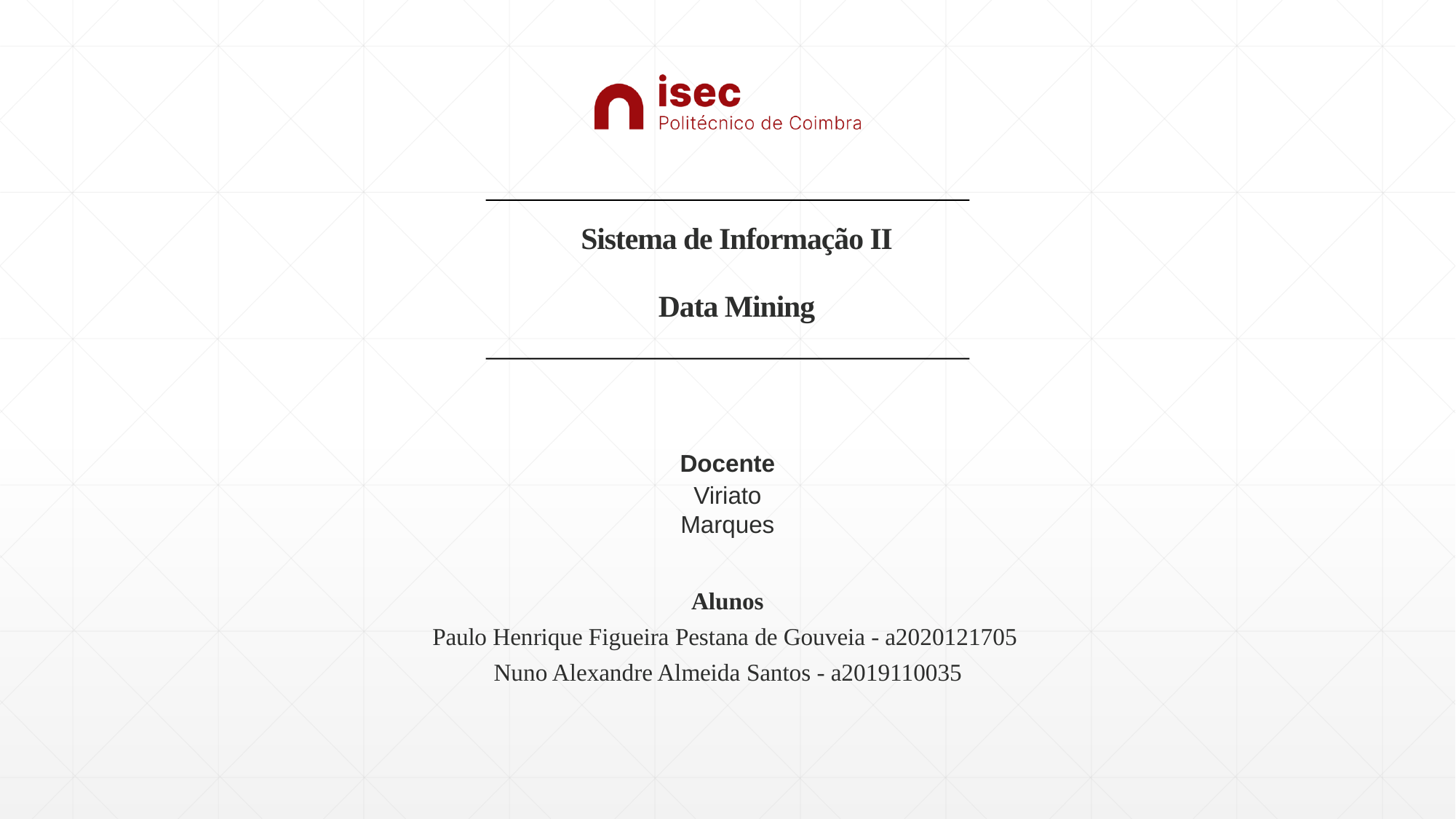

Sistema de Informação II
Data Mining

Docente
Viriato Marques
Alunos
Paulo Henrique Figueira Pestana de Gouveia - a2020121705  Nuno Alexandre Almeida Santos - a2019110035